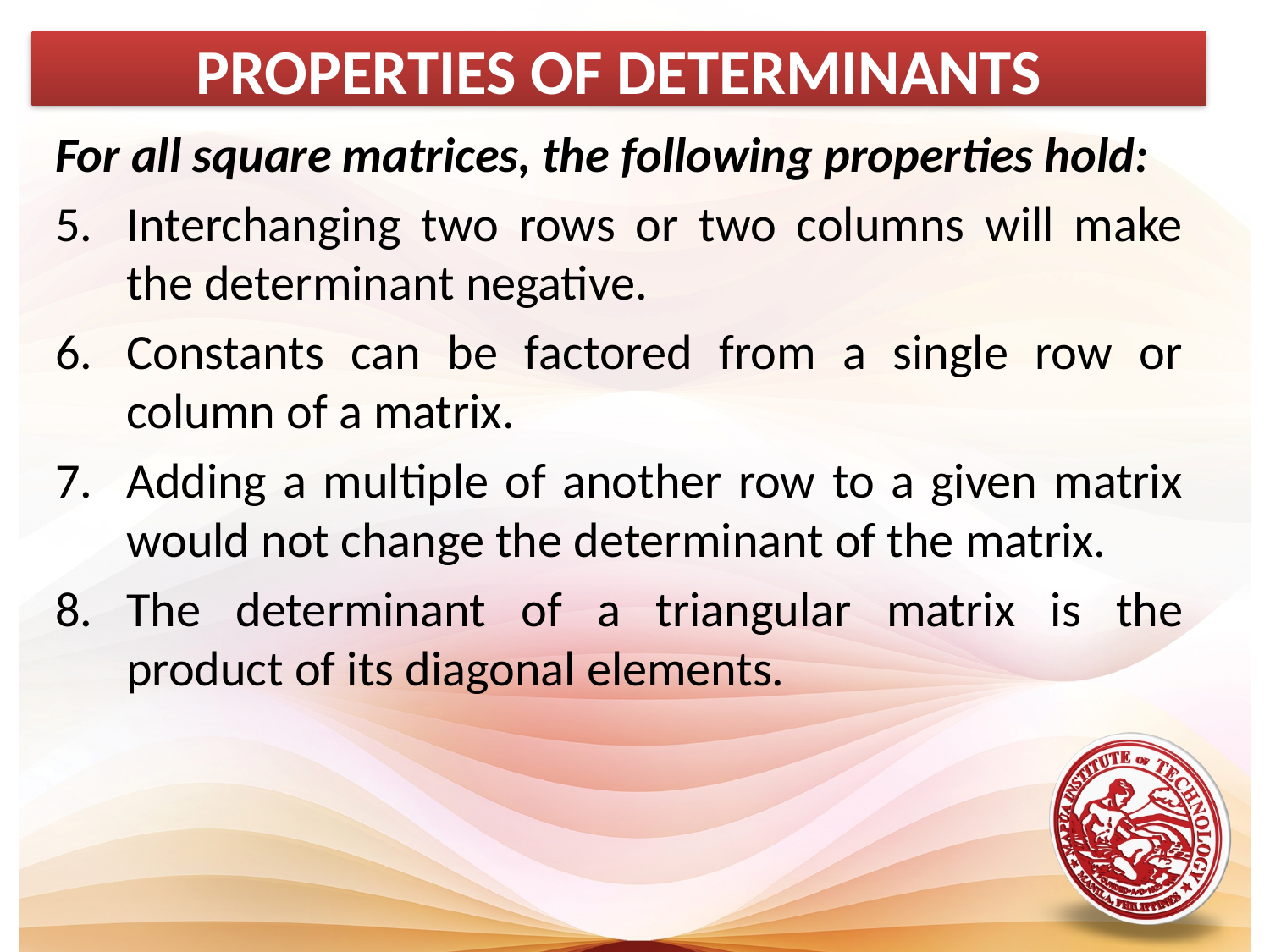

PROPERTIES OF DETERMINANTS
For all square matrices, the following properties hold:
Interchanging two rows or two columns will make the determinant negative.
Constants can be factored from a single row or column of a matrix.
Adding a multiple of another row to a given matrix would not change the determinant of the matrix.
The determinant of a triangular matrix is the product of its diagonal elements.